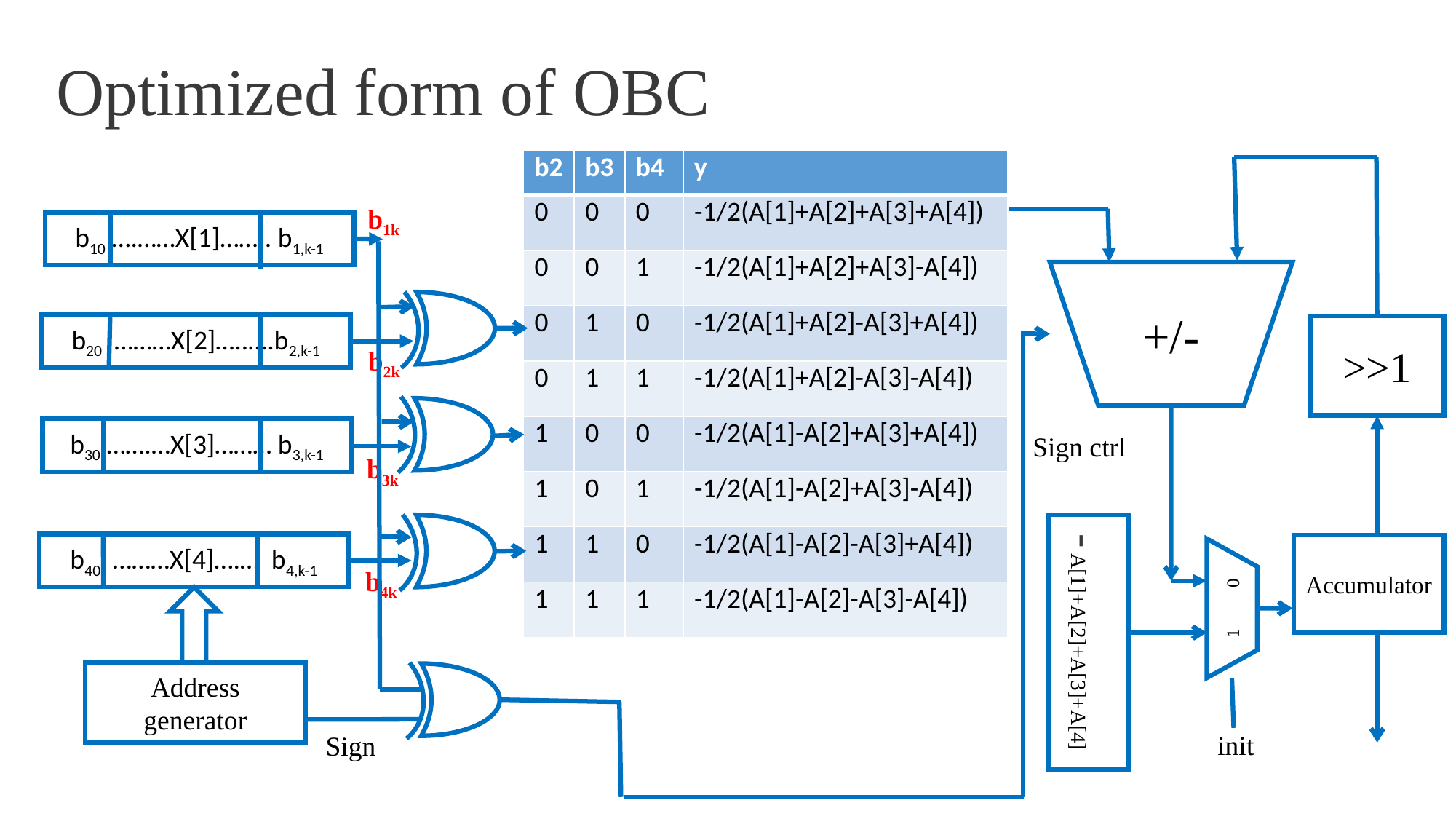

Optimized form of OBC
| b2 | b3 | b4 | y |
| --- | --- | --- | --- |
| 0 | 0 | 0 | -1/2(A[1]+A[2]+A[3]+A[4]) |
| 0 | 0 | 1 | -1/2(A[1]+A[2]+A[3]-A[4]) |
| 0 | 1 | 0 | -1/2(A[1]+A[2]-A[3]+A[4]) |
| 0 | 1 | 1 | -1/2(A[1]+A[2]-A[3]-A[4]) |
| 1 | 0 | 0 | -1/2(A[1]-A[2]+A[3]+A[4]) |
| 1 | 0 | 1 | -1/2(A[1]-A[2]+A[3]-A[4]) |
| 1 | 1 | 0 | -1/2(A[1]-A[2]-A[3]+A[4]) |
| 1 | 1 | 1 | -1/2(A[1]-A[2]-A[3]-A[4]) |
b1k
b10 ….……X[1]…….. b1,k-1
+/-

b20  ………X[2]…..….b2,k-1
>>1
b2k

b30 …….…X[3]……… b3,k-1
Sign ctrl
b3k

b40  ………X[4]….…  b4,k-1
Accumulator
b4k
1         0

- A[1]+A[2]+A[3]+A[4]

Address generator

init
Sign